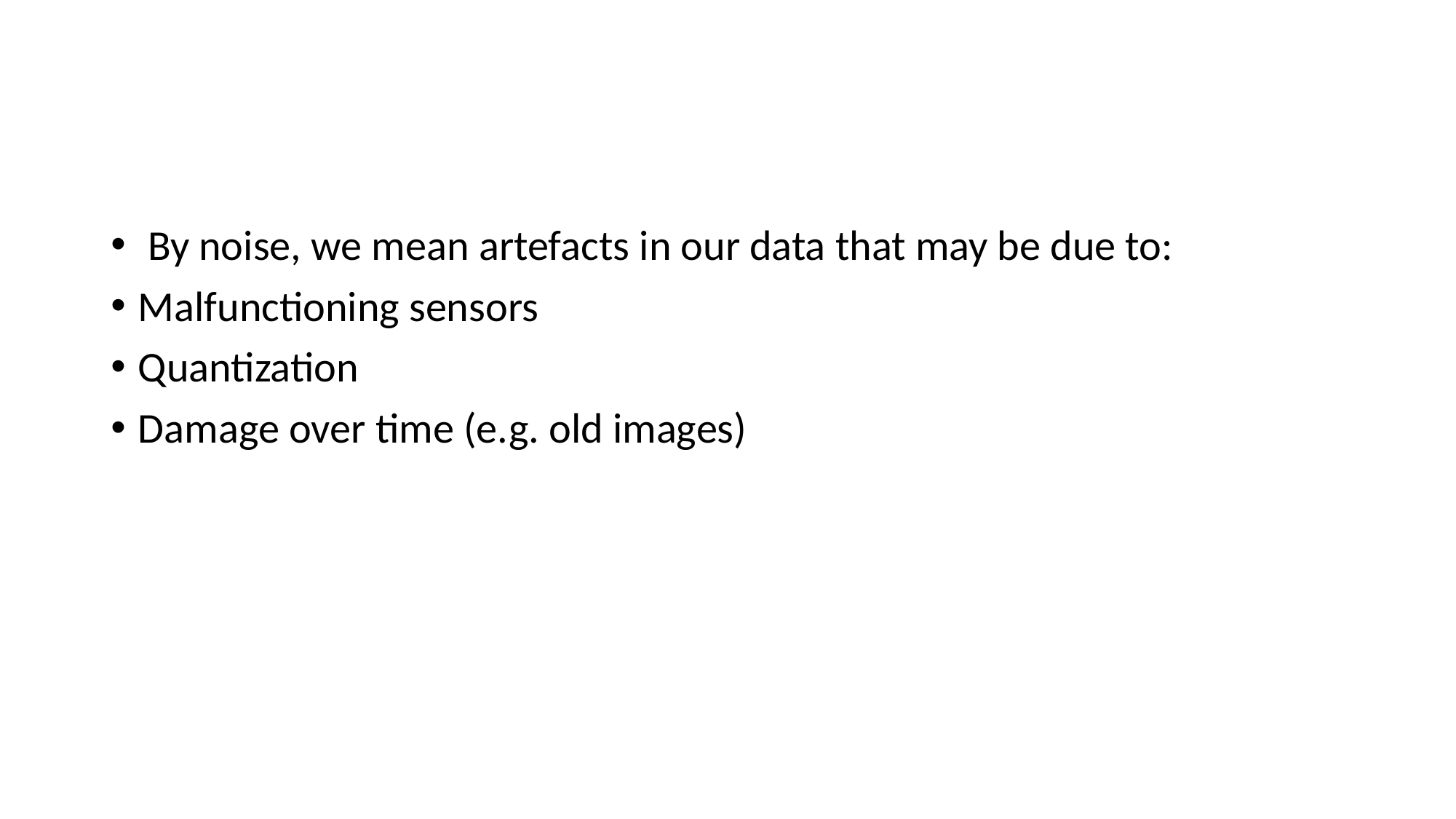

#
 By noise, we mean artefacts in our data that may be due to:
Malfunctioning sensors
Quantization
Damage over time (e.g. old images)